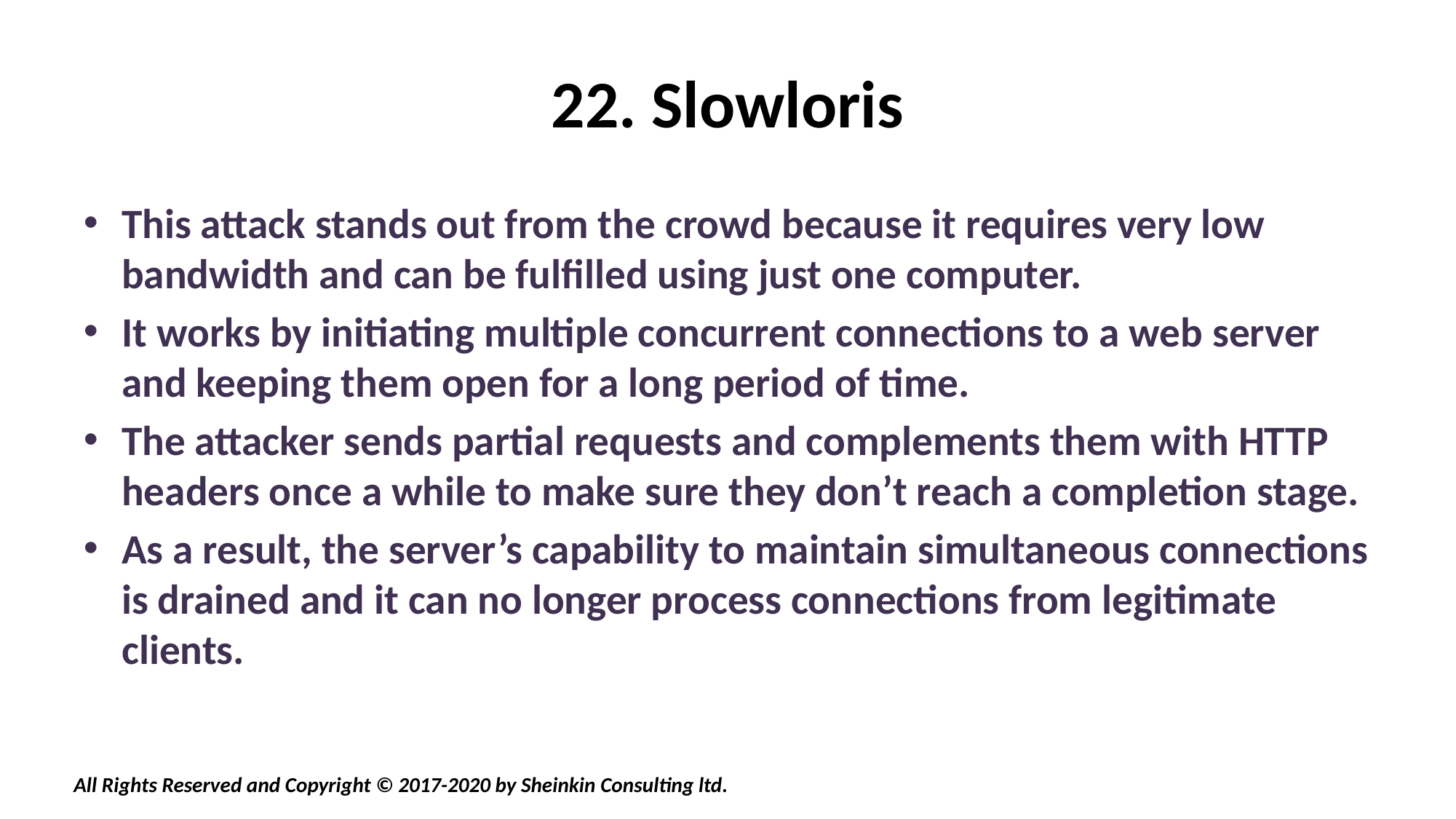

# 22. Slowloris
This attack stands out from the crowd because it requires very low bandwidth and can be fulfilled using just one computer.
It works by initiating multiple concurrent connections to a web server and keeping them open for a long period of time.
The attacker sends partial requests and complements them with HTTP headers once a while to make sure they don’t reach a completion stage.
As a result, the server’s capability to maintain simultaneous connections is drained and it can no longer process connections from legitimate clients.